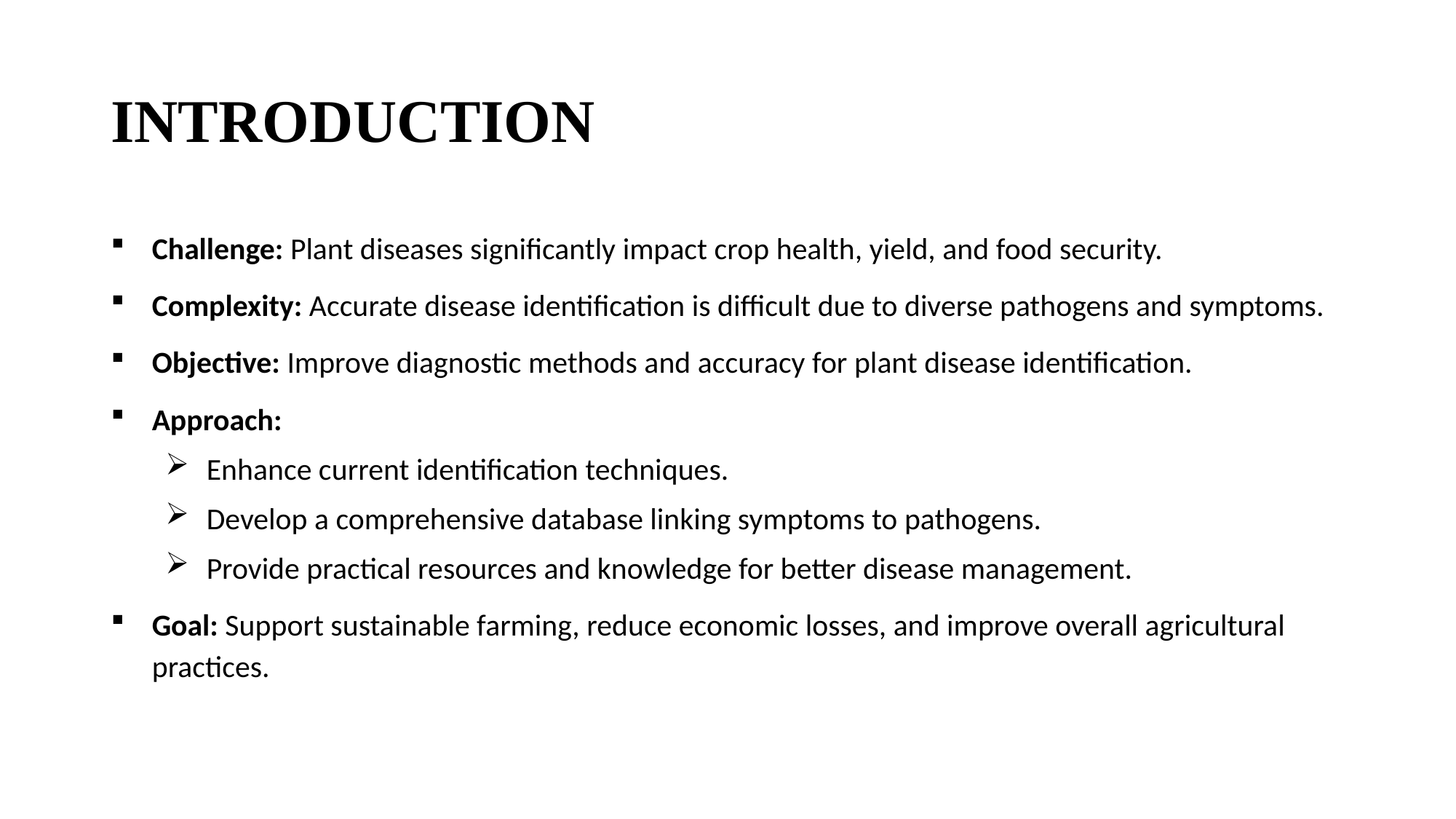

# INTRODUCTION
Challenge: Plant diseases significantly impact crop health, yield, and food security.
Complexity: Accurate disease identification is difficult due to diverse pathogens and symptoms.
Objective: Improve diagnostic methods and accuracy for plant disease identification.
Approach:
Enhance current identification techniques.
Develop a comprehensive database linking symptoms to pathogens.
Provide practical resources and knowledge for better disease management.
Goal: Support sustainable farming, reduce economic losses, and improve overall agricultural practices.